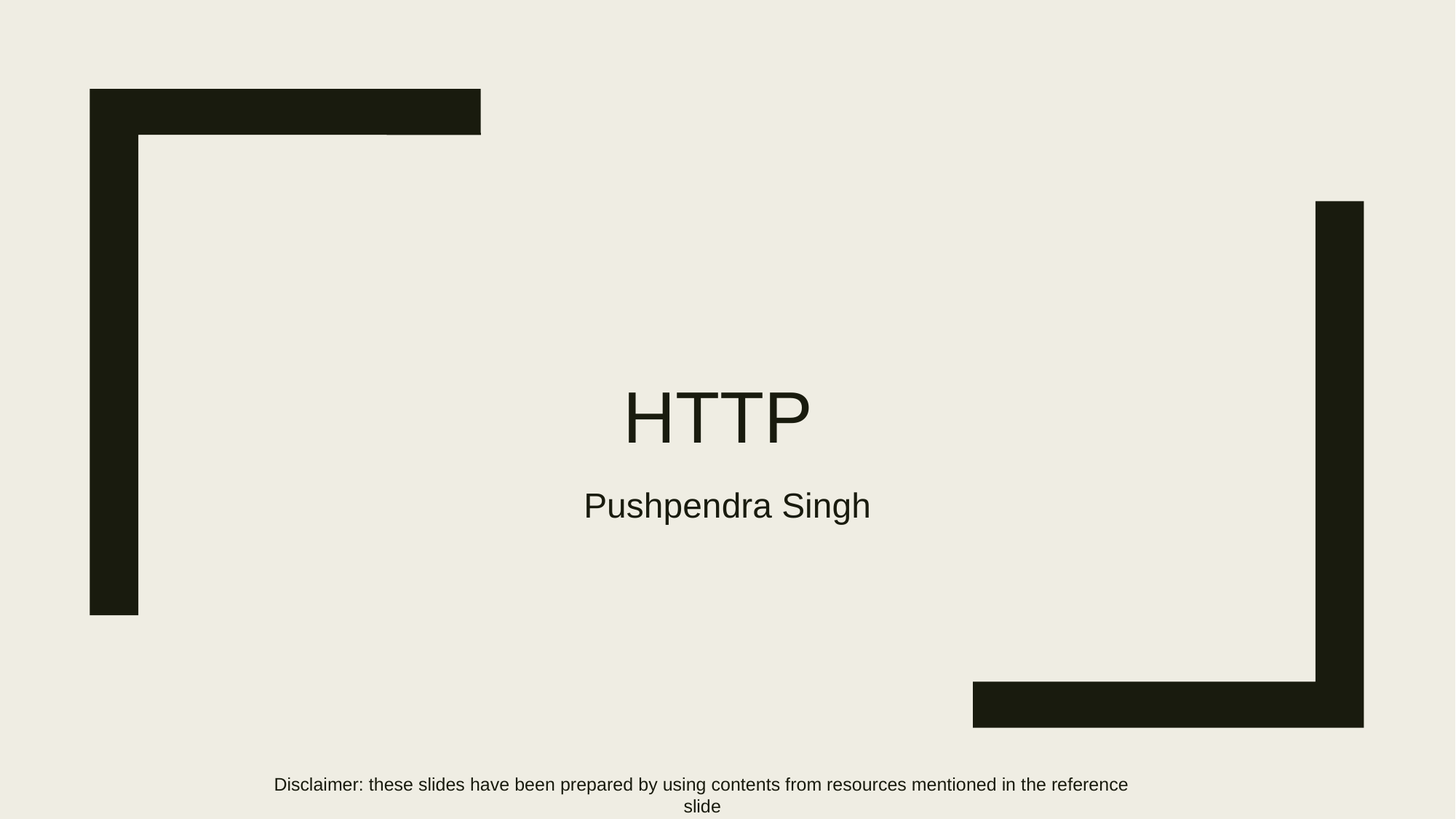

# HTTP
Pushpendra Singh
Disclaimer: these slides have been prepared by using contents from resources mentioned in the reference slide